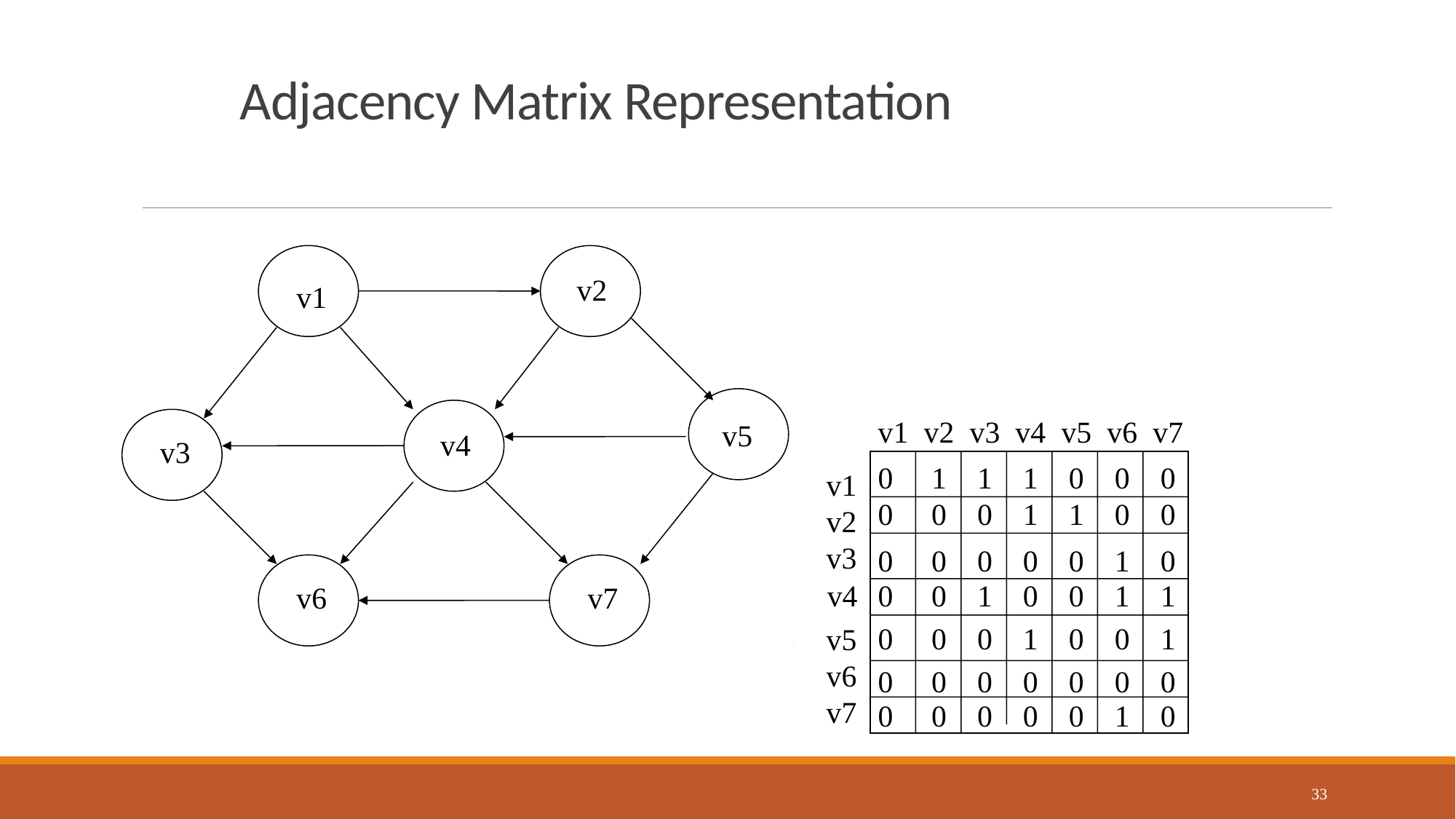

# Adjacency Matrix Representation

v2
v1

v5
v4
v3

v6
v7

v1  v2  v3  v4  v5  v6  v7

0     1    1    1    0    0    0
v1
0     0    0    1    1    0    0
v2

v3

0     0    0    0    0    1    0
v4
0     0    1    0    0    1    1

0     0    0    1    0    0    1
v5

v6
0     0    0    0    0    0    0

v7
0     0    0    0    0    1    0

33